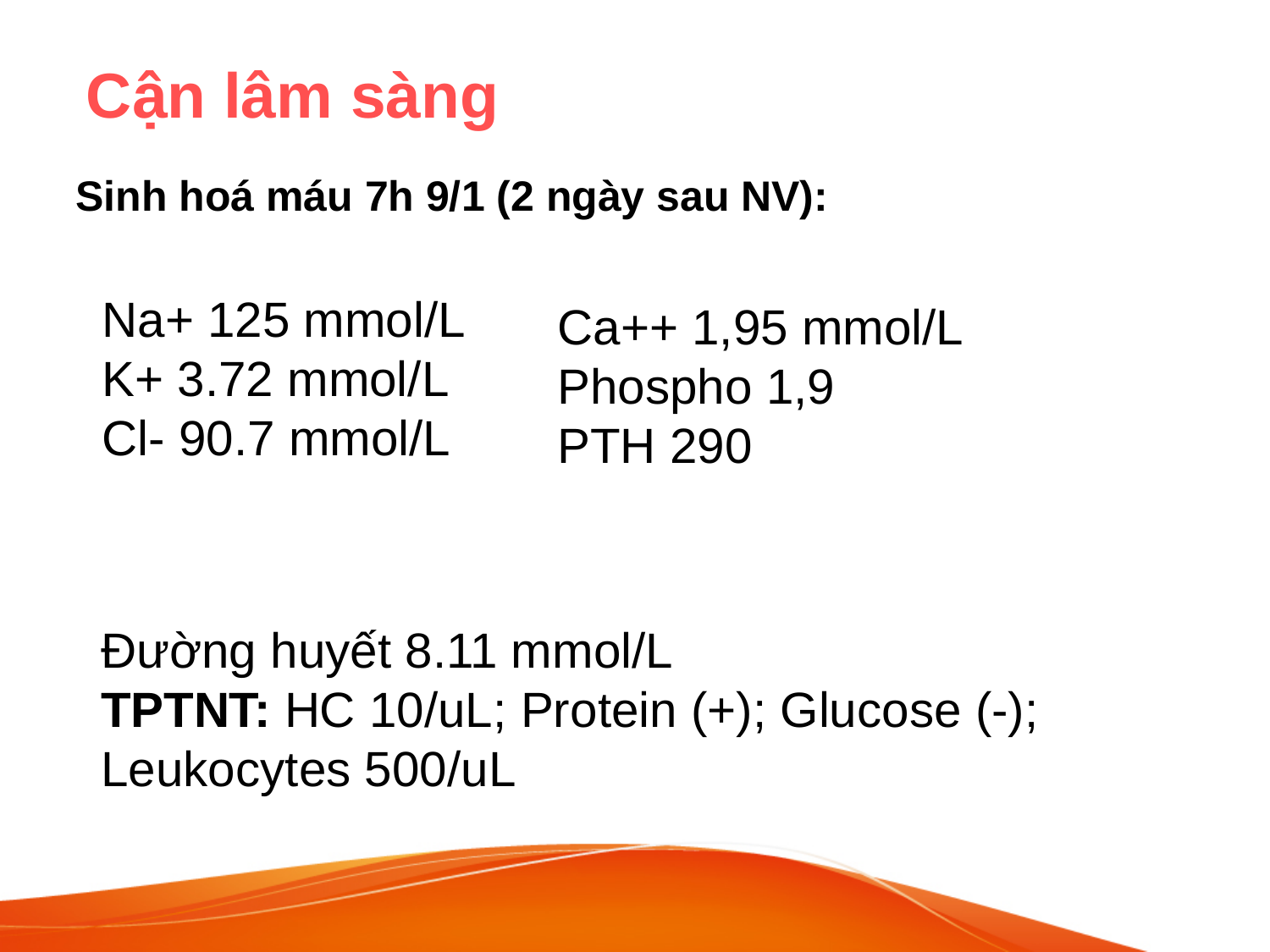

Cận lâm sàng
Sinh hoá máu 7h 9/1 (2 ngày sau NV):

Na+ 125 mmol/L
K+ 3.72 mmol/L
Cl- 90.7 mmol/L
Ca++ 1,95 mmol/L
Phospho 1,9
PTH 290
Đường huyết 8.11 mmol/L
TPTNT: HC 10/uL; Protein (+); Glucose (-); Leukocytes 500/uL